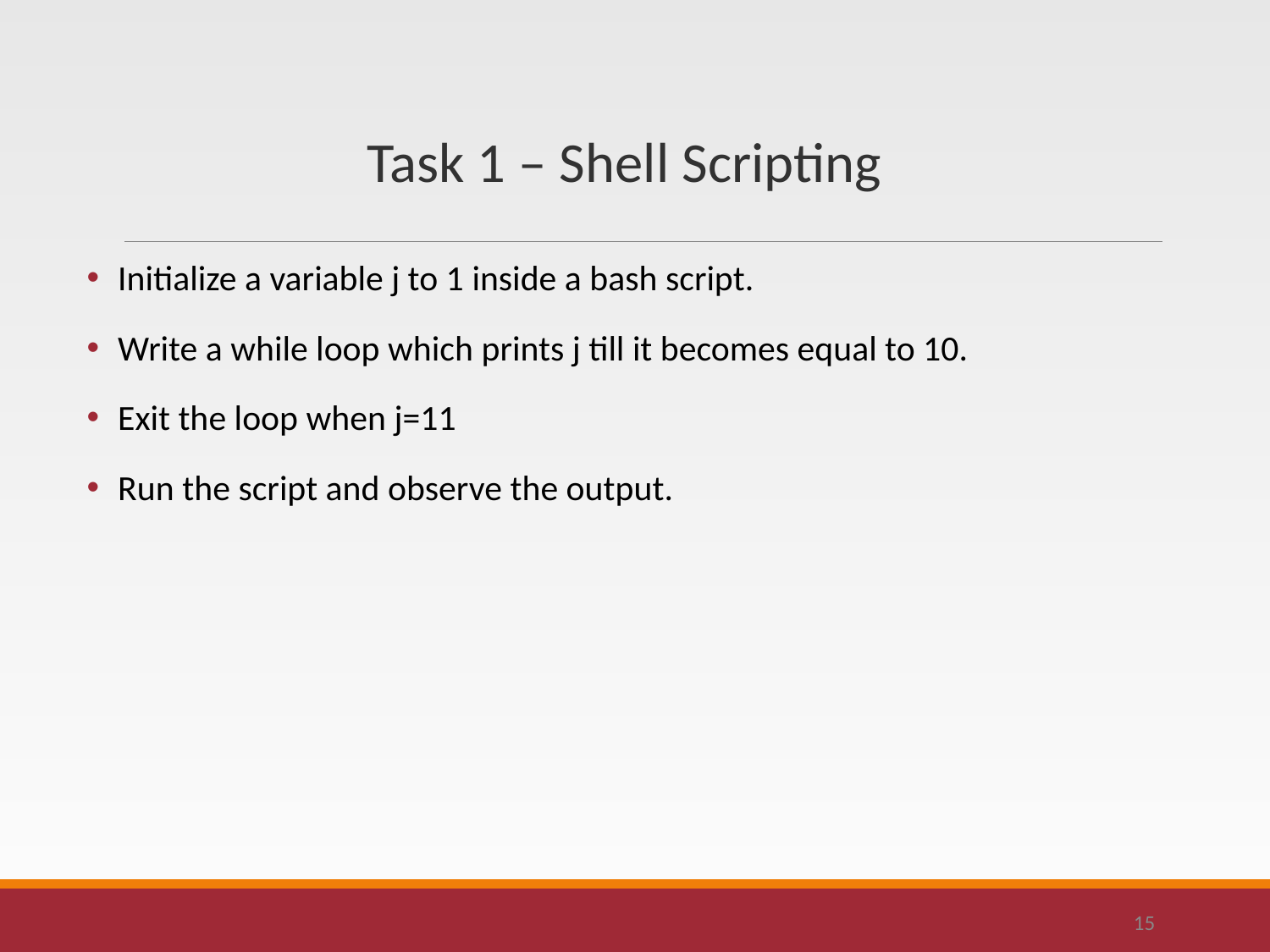

Task 1 – Shell Scripting
Initialize a variable j to 1 inside a bash script.
Write a while loop which prints j till it becomes equal to 10.
Exit the loop when j=11
Run the script and observe the output.
15